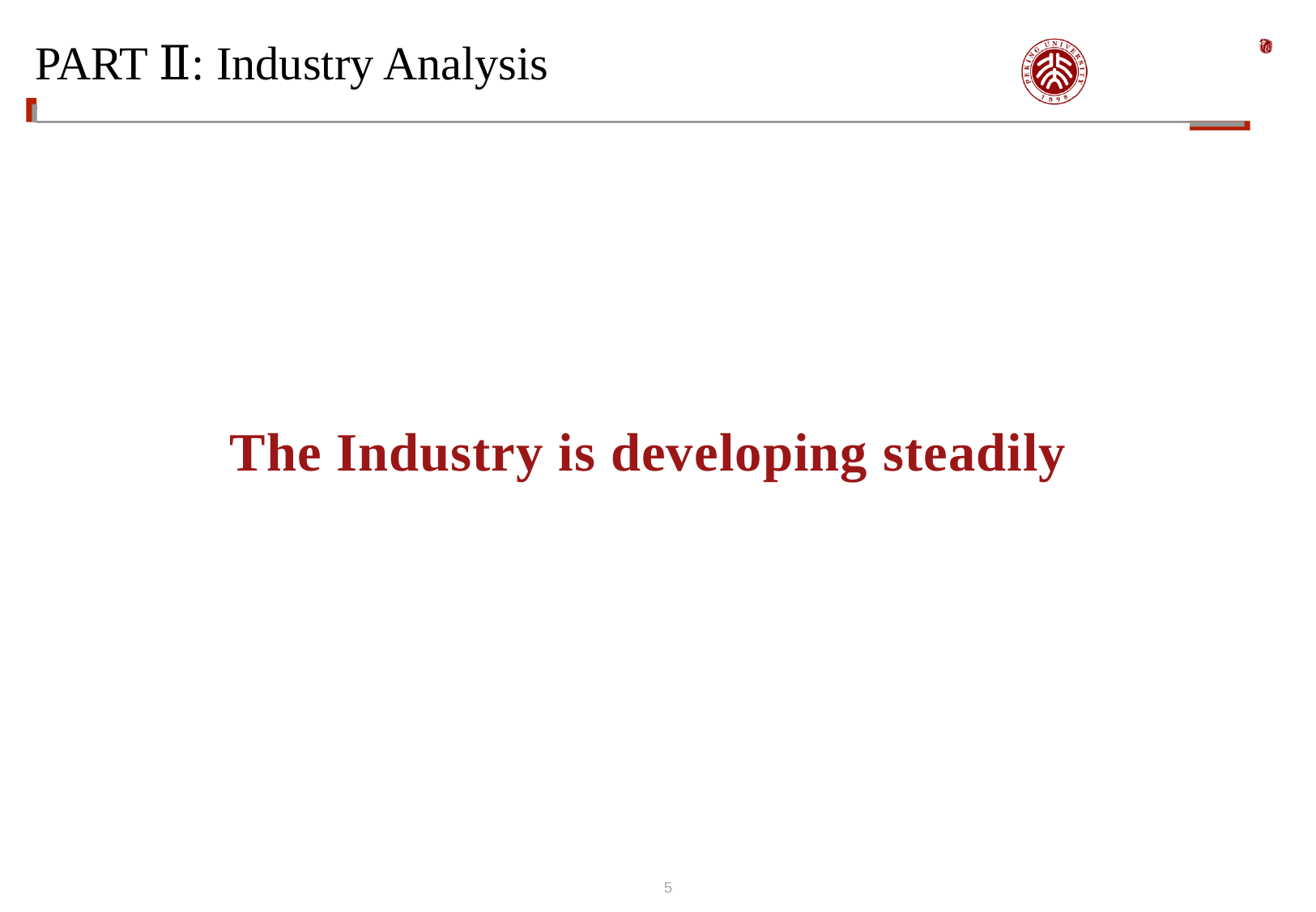

# PART Ⅱ: Industry Analysis
The Industry is developing steadily